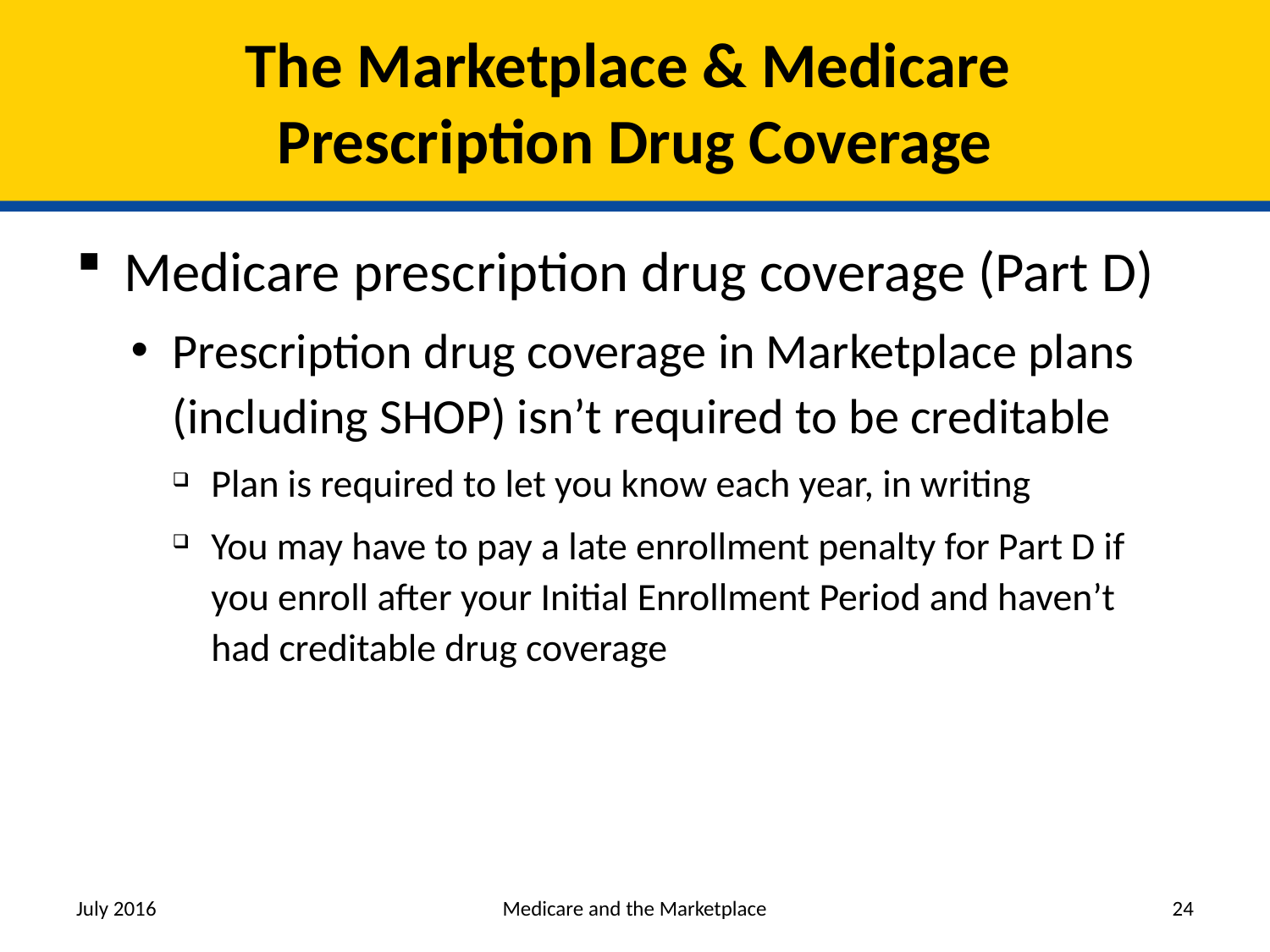

# The Marketplace & Medicare Prescription Drug Coverage
Medicare prescription drug coverage (Part D)
Prescription drug coverage in Marketplace plans (including SHOP) isn’t required to be creditable
Plan is required to let you know each year, in writing
You may have to pay a late enrollment penalty for Part D if you enroll after your Initial Enrollment Period and haven’t had creditable drug coverage
July 2016
Medicare and the Marketplace
24